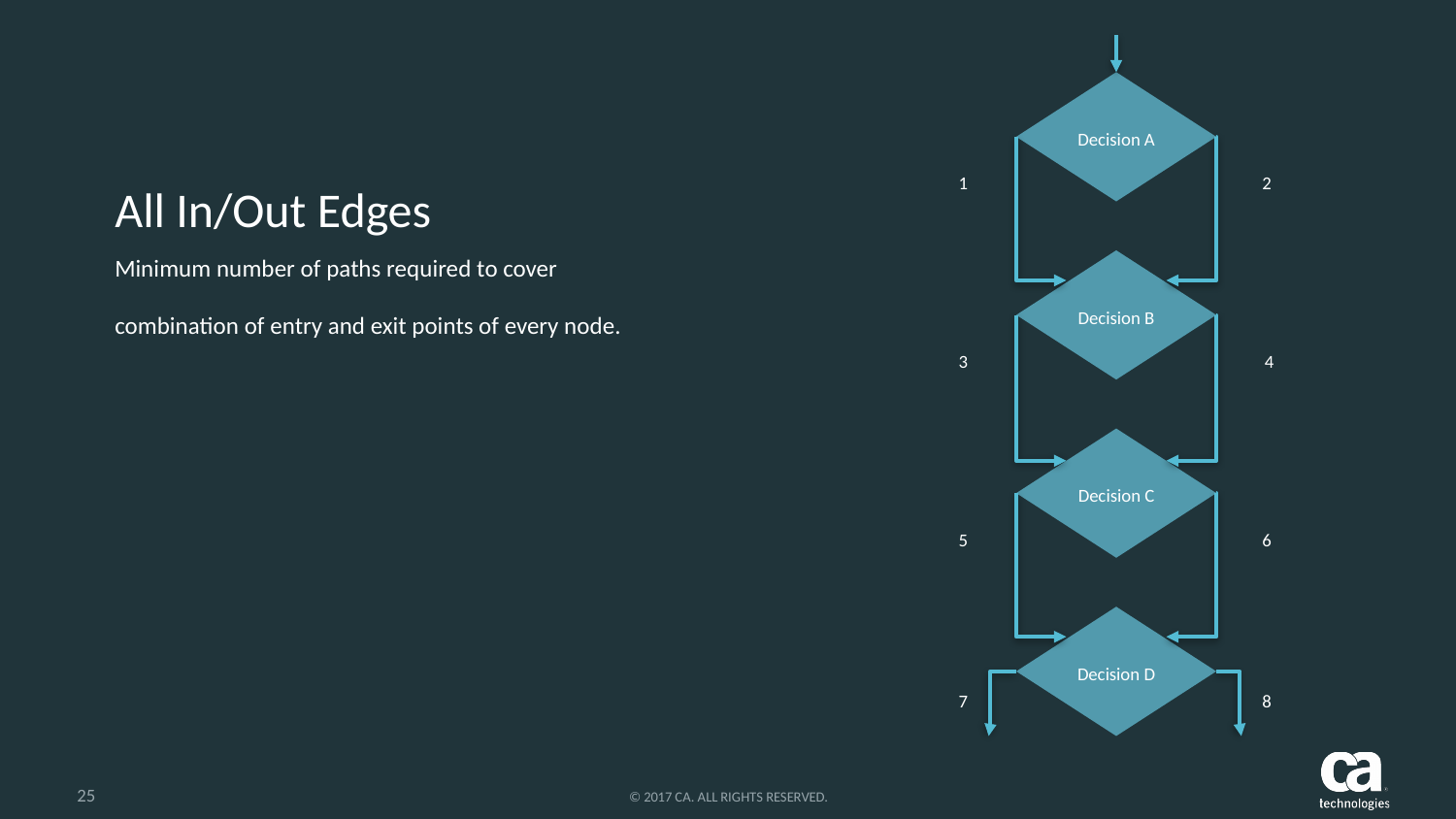

Decision A
1
2
# All In/Out Edges
Minimum number of paths required to cover
combination of entry and exit points of every node.
Decision B
3
4
Decision C
5
6
Decision D
8
7